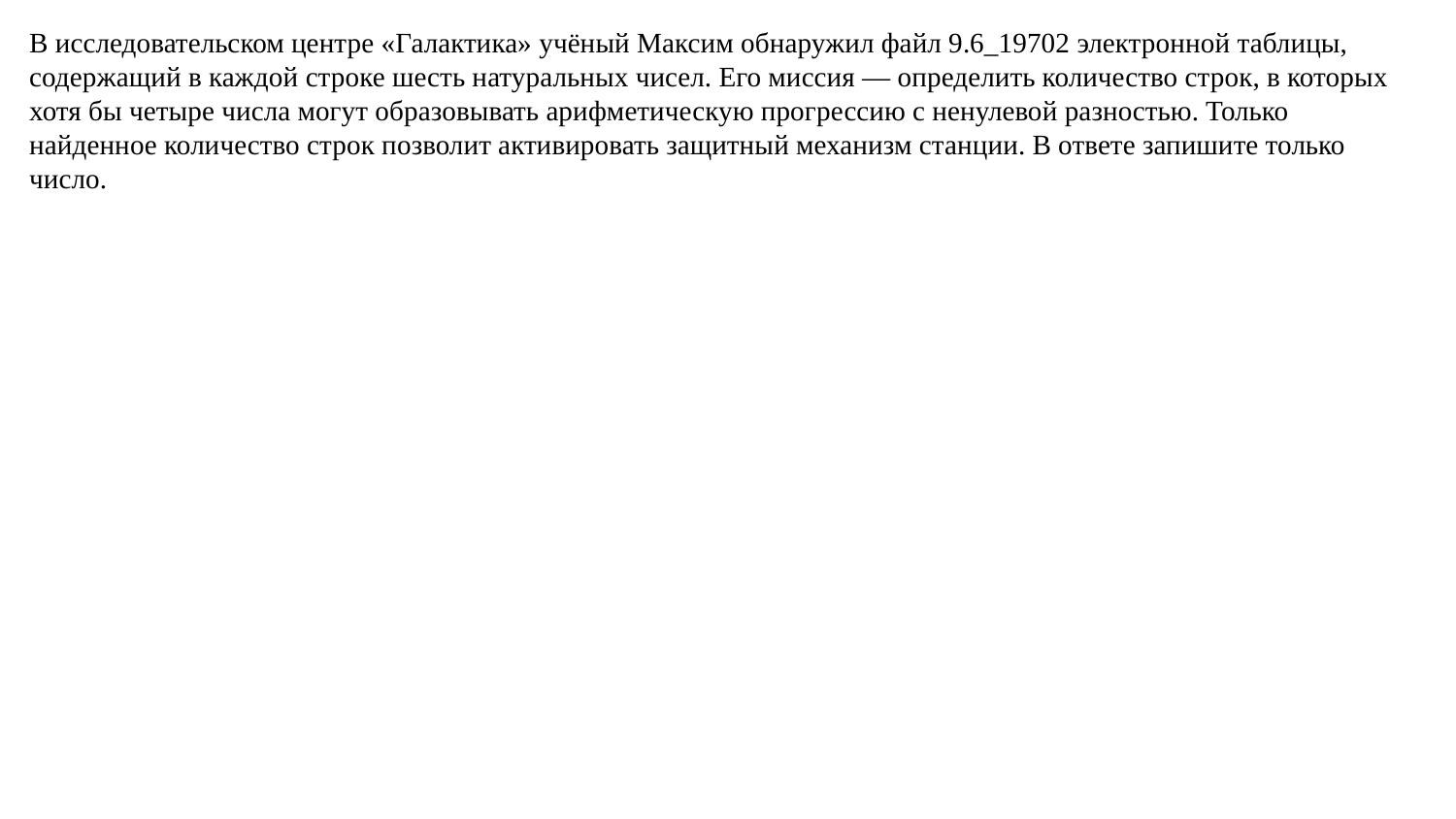

В исследовательском центре «Галактика» учёный Максим обнаружил файл 9.6_19702 электронной таблицы, содержащий в каждой строке шесть натуральных чисел. Его миссия — определить количество строк, в которых хотя бы четыре числа могут образовывать арифметическую прогрессию с ненулевой разностью. Только найденное количество строк позволит активировать защитный механизм станции. В ответе запишите только число.